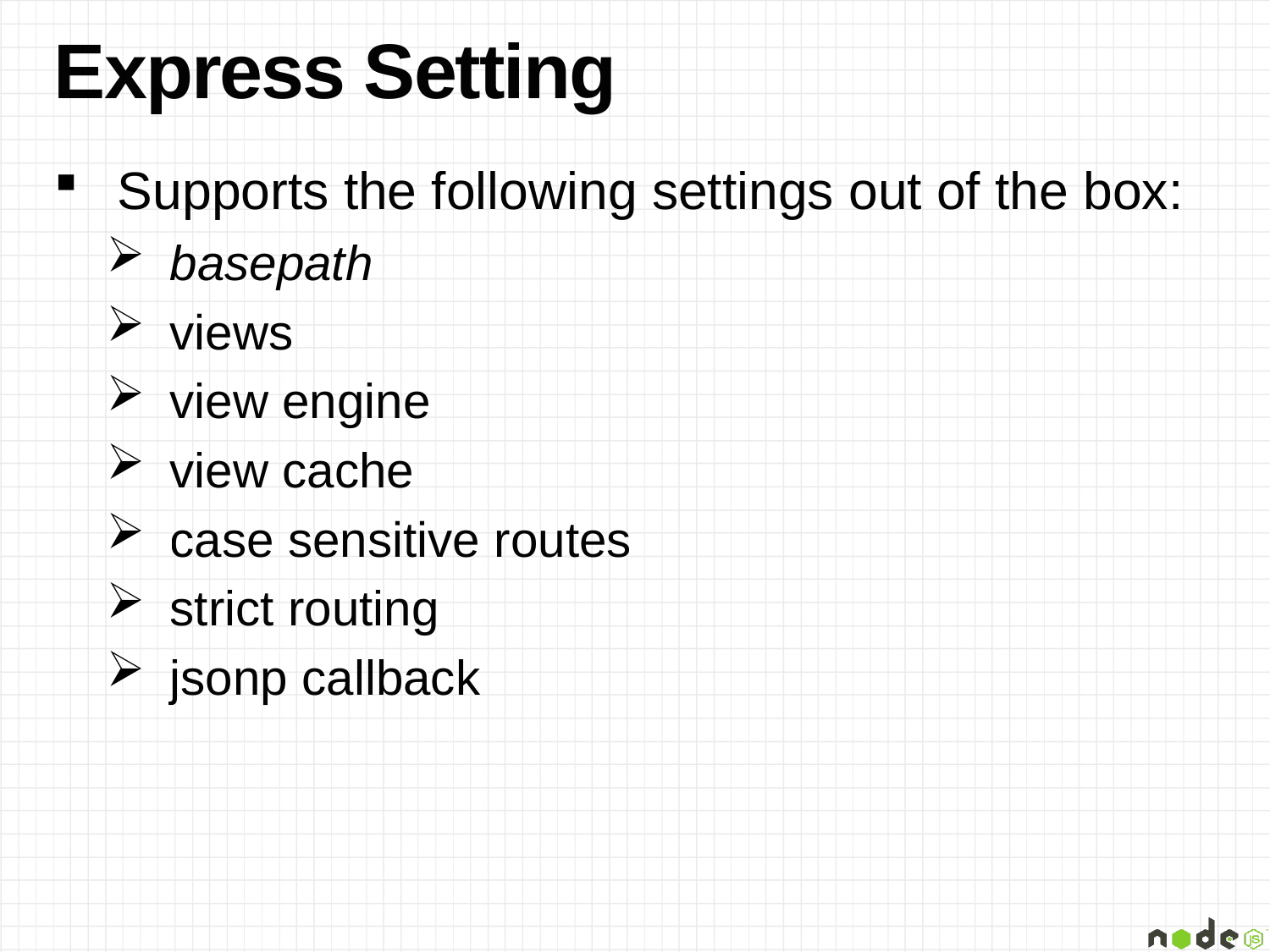

# Express Setting
Supports the following settings out of the box:
basepath
views
view engine
view cache
case sensitive routes
strict routing
jsonp callback